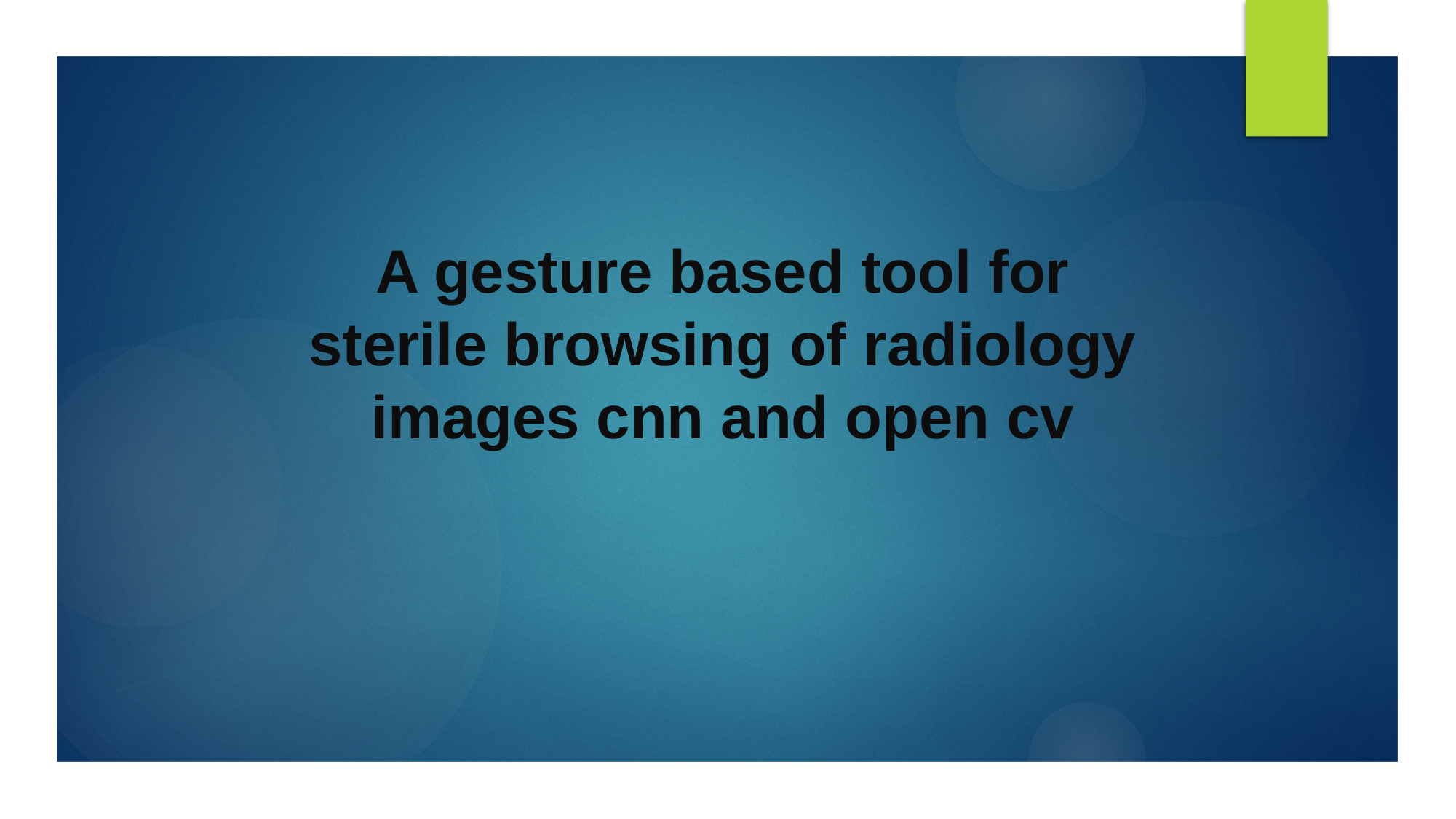

# A gesture based tool for sterile browsing of radiology images cnn and open cv